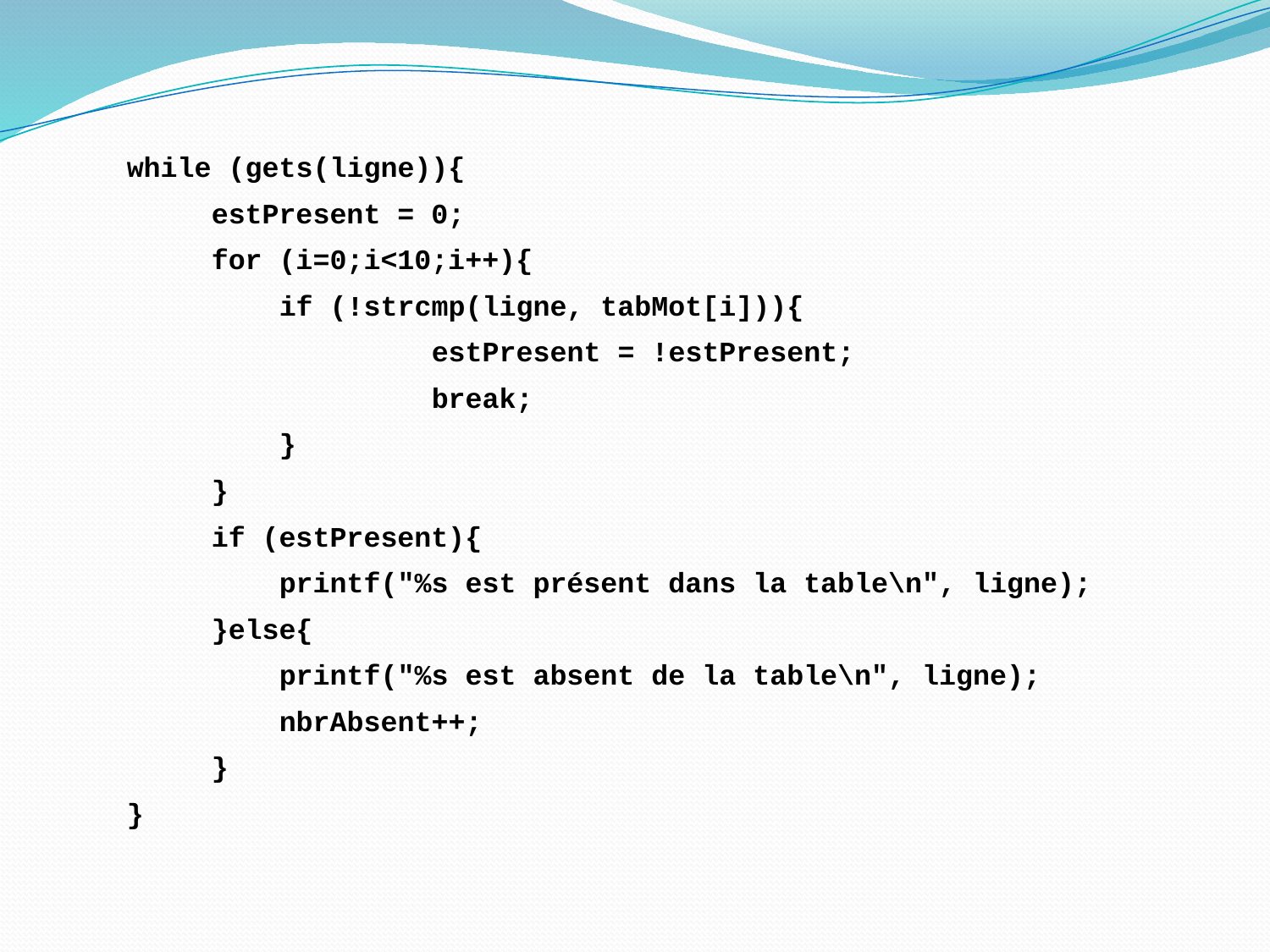

while (gets(ligne)){
        estPresent = 0;
        for (i=0;i<10;i++){
            if (!strcmp(ligne, tabMot[i])){
                     estPresent = !estPresent;
                     break;
            }
        }
        if (estPresent){
            printf("%s est présent dans la table\n", ligne);
        }else{
            printf("%s est absent de la table\n", ligne);
            nbrAbsent++;
        }
   }